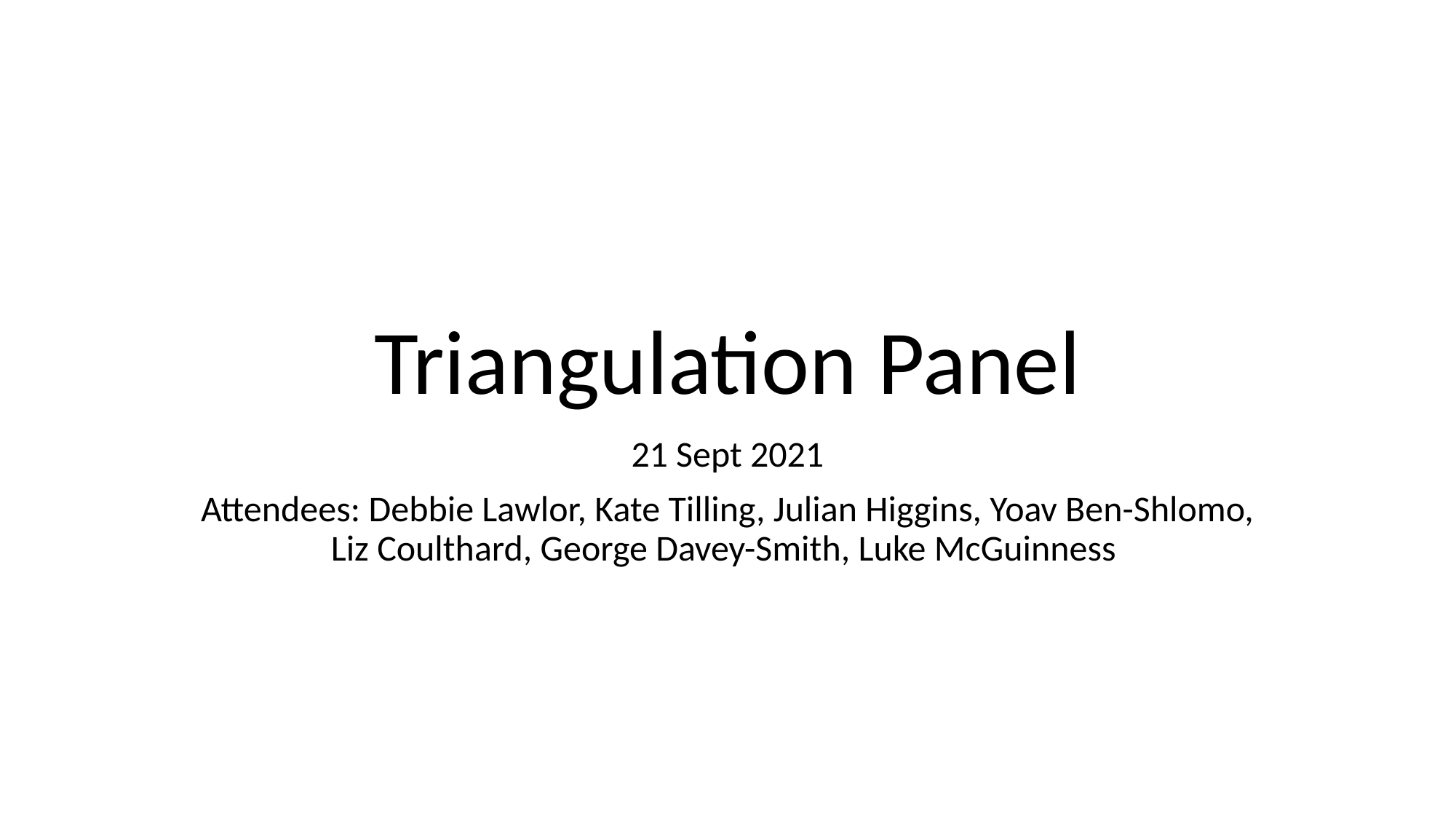

# Triangulation Panel
21 Sept 2021
Attendees: Debbie Lawlor, Kate Tilling, Julian Higgins, Yoav Ben-Shlomo, Liz Coulthard, George Davey-Smith, Luke McGuinness